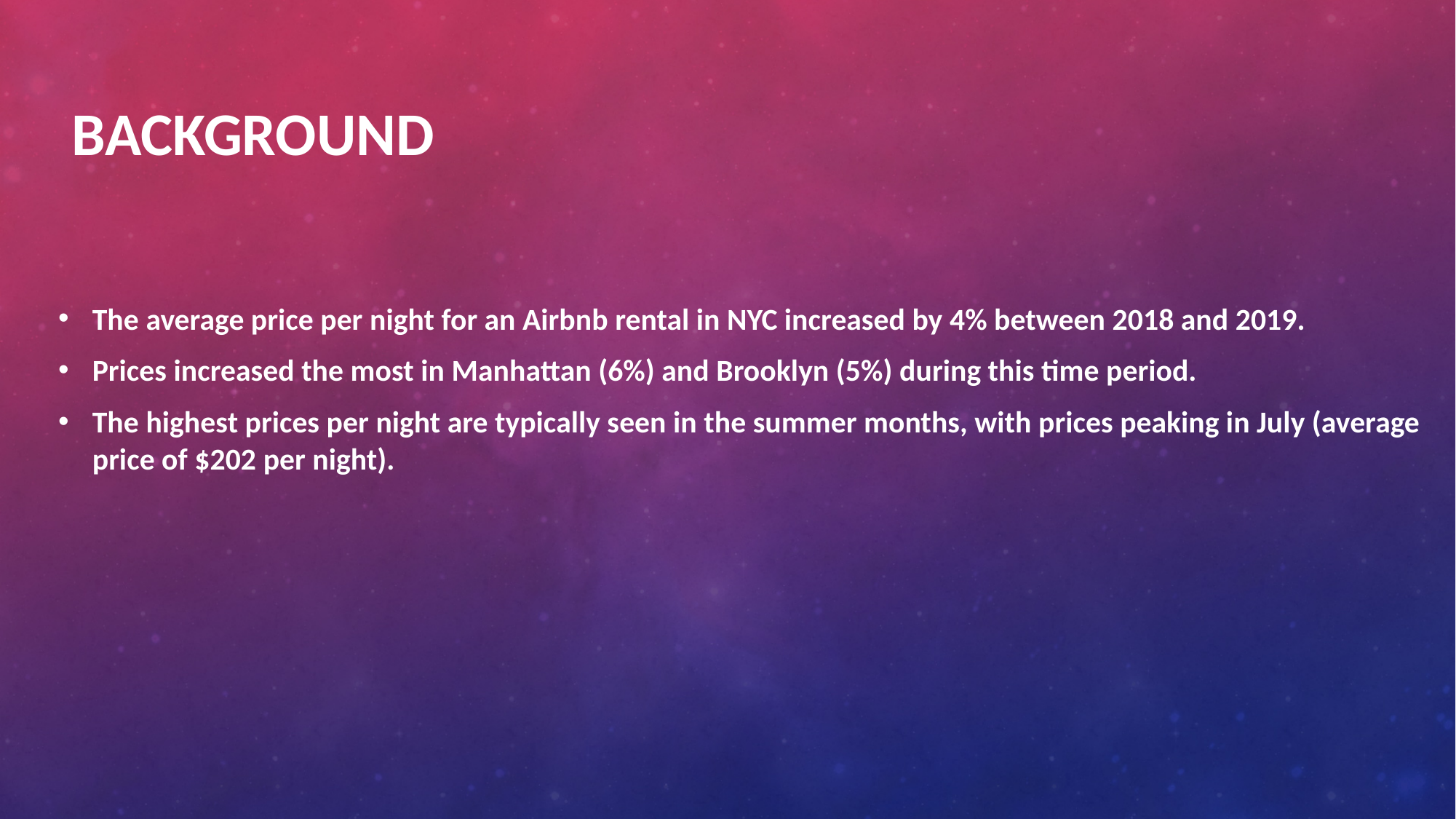

# BACKGROUND
The average price per night for an Airbnb rental in NYC increased by 4% between 2018 and 2019.
Prices increased the most in Manhattan (6%) and Brooklyn (5%) during this time period.
The highest prices per night are typically seen in the summer months, with prices peaking in July (average price of $202 per night).